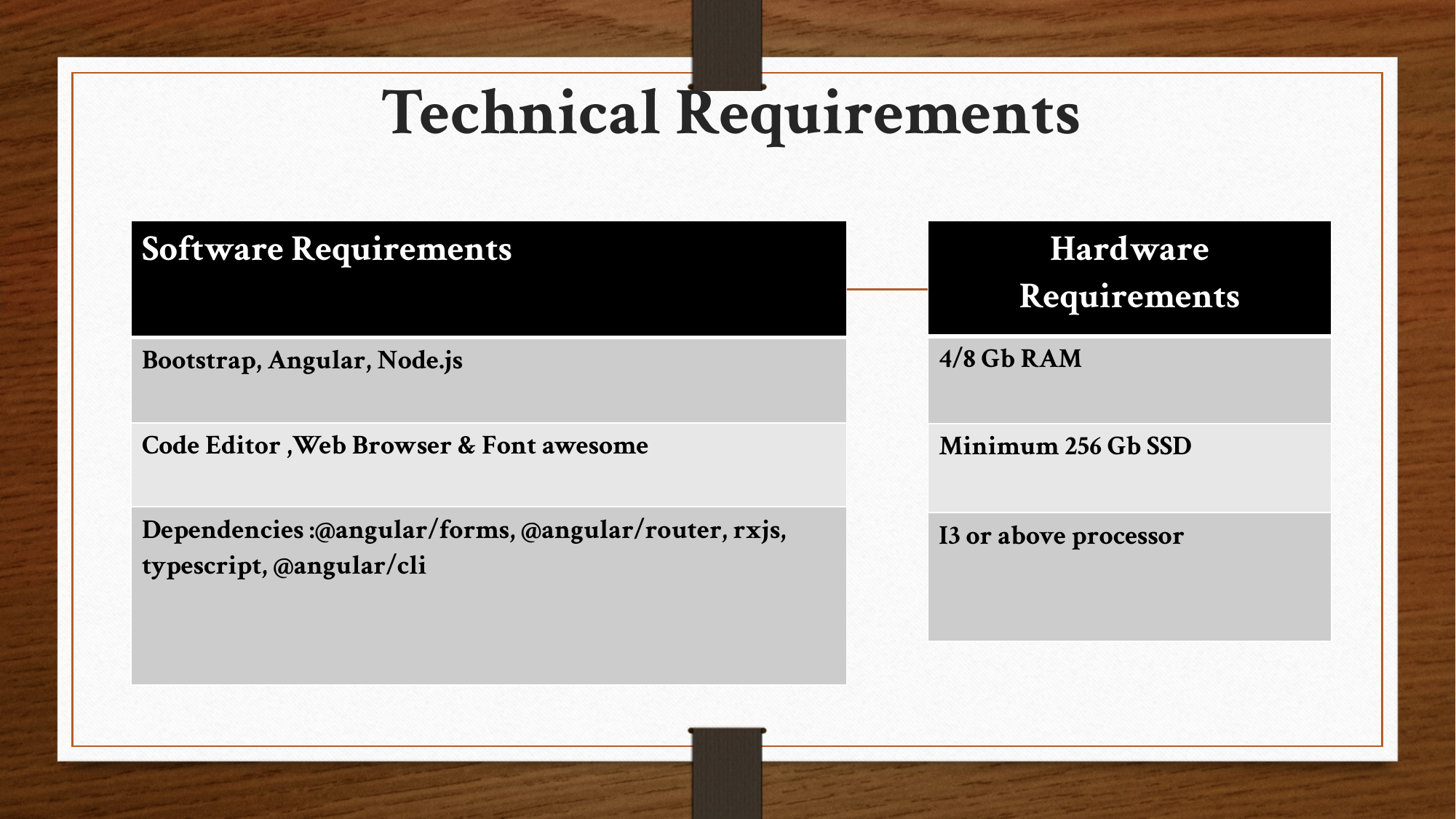

# Technical Requirements
| Software Requirements |
| --- |
| Bootstrap, Angular, Node.js |
| Code Editor ,Web Browser & Font awesome |
| Dependencies :@angular/forms, @angular/router, rxjs, typescript, @angular/cli |
| Hardware Requirements |
| --- |
| 4/8 Gb RAM |
| Minimum 256 Gb SSD |
| I3 or above processor |